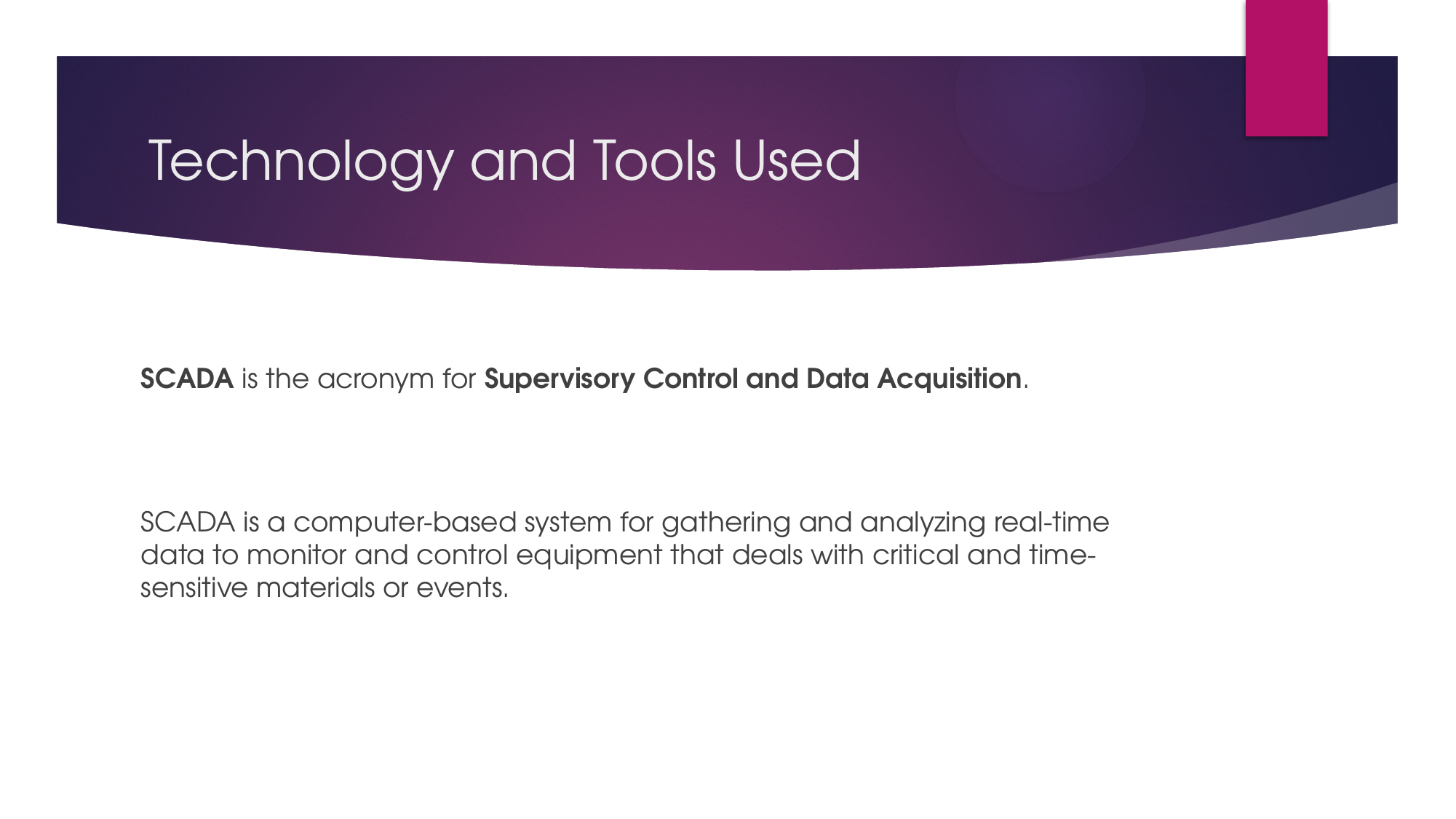

# Technology and Tools Used
SCADA is the acronym for Supervisory Control and Data Acquisition.

SCADA is a computer-based system for gathering and analyzing real-time data to monitor and control equipment that deals with critical and time-sensitive materials or events.